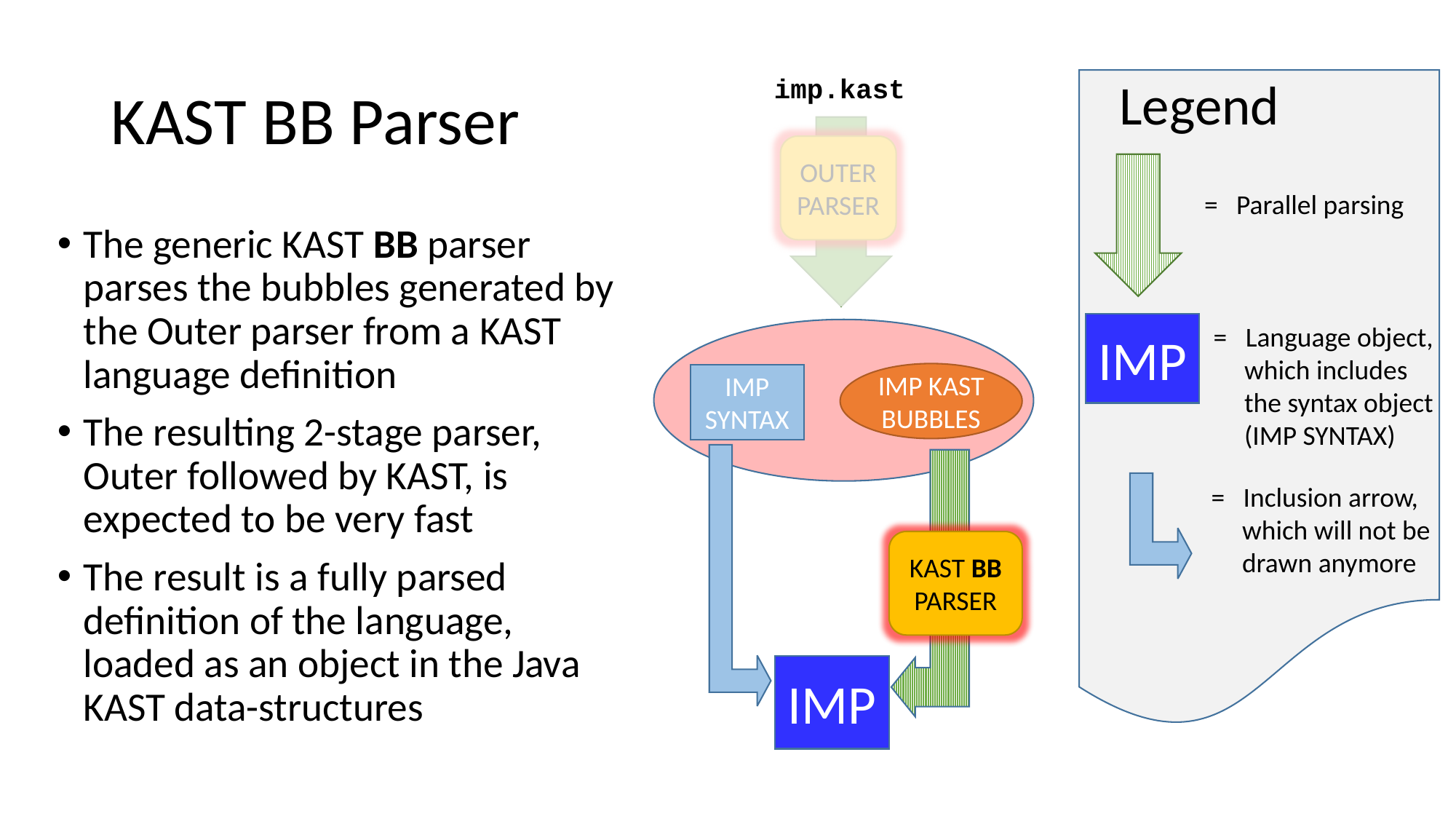

# KAST BB Parser
Legend
imp.kast

OUTER
PARSER

=   Parallel parsing
The generic KAST BB parser parses the bubbles generated by the Outer parser from a KAST language definition
The resulting 2-stage parser, Outer followed by KAST, is expected to be very fast
The result is a fully parsed definition of the language, loaded as an object in the Java KAST data-structures
IMP
=   Language object,
     which includes
     the syntax object
     (IMP SYNTAX)

IMP KAST
BUBBLES
IMP
SYNTAX
=   Inclusion arrow,
     which will not be
     drawn anymore

KAST BB
PARSER

IMP